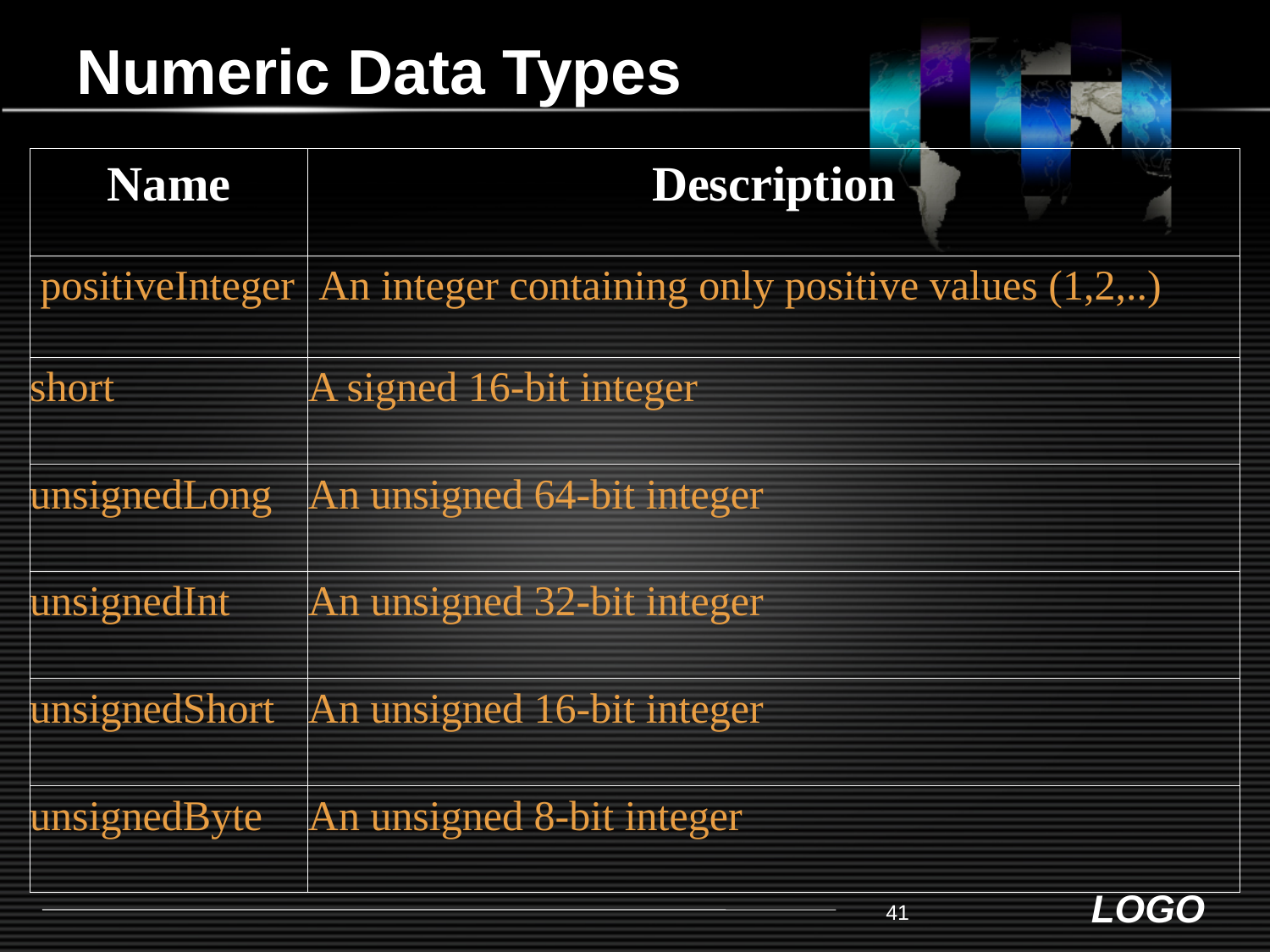

# Numeric Data Types
| Name | Description |
| --- | --- |
| positiveInteger | An integer containing only positive values (1,2,..) |
| short | A signed 16-bit integer |
| unsignedLong | An unsigned 64-bit integer |
| unsignedInt | An unsigned 32-bit integer |
| unsignedShort | An unsigned 16-bit integer |
| unsignedByte | An unsigned 8-bit integer |
41